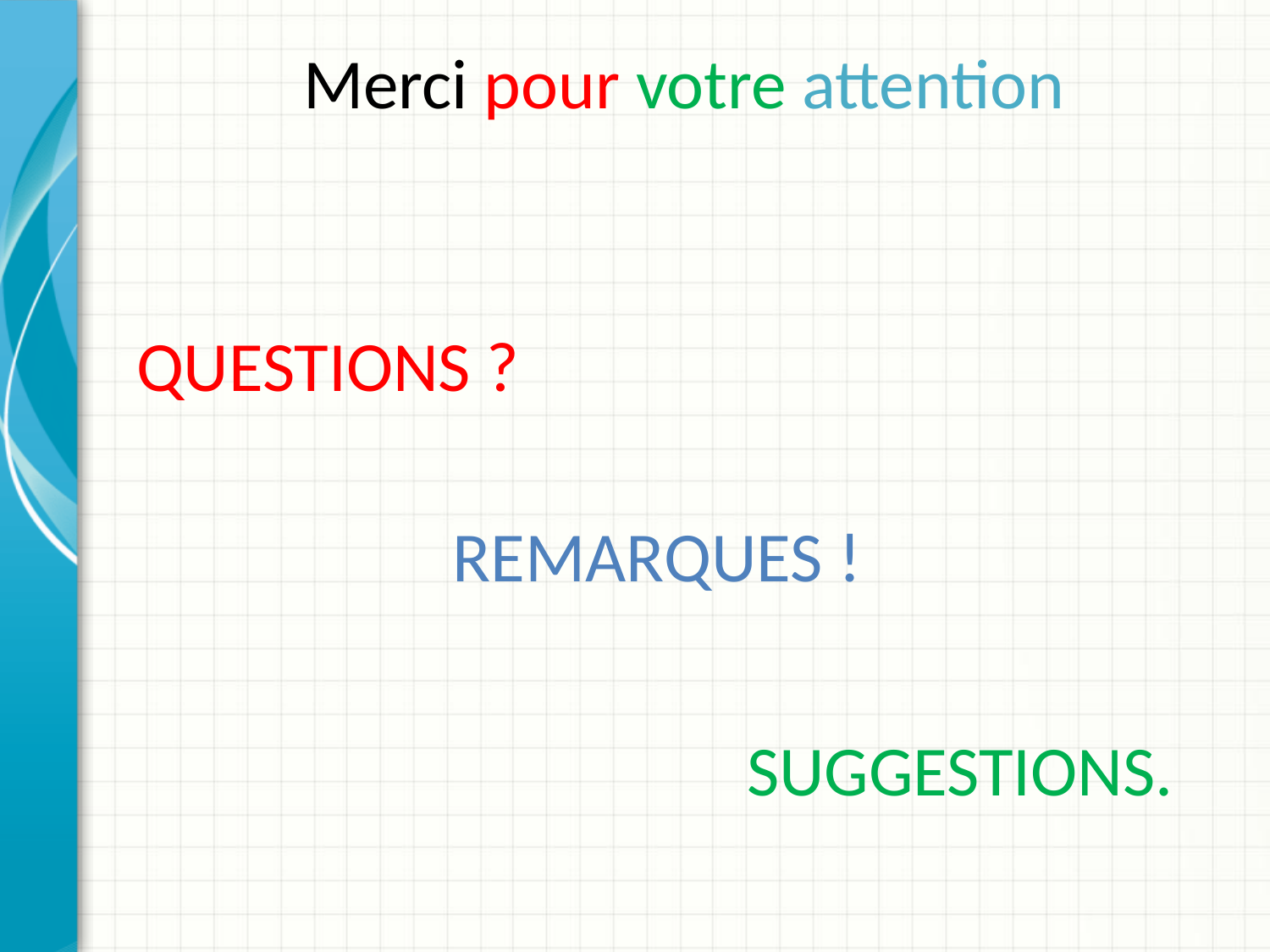

Merci pour votre attention
QUESTIONS ?
REMARQUES !
SUGGESTIONS.